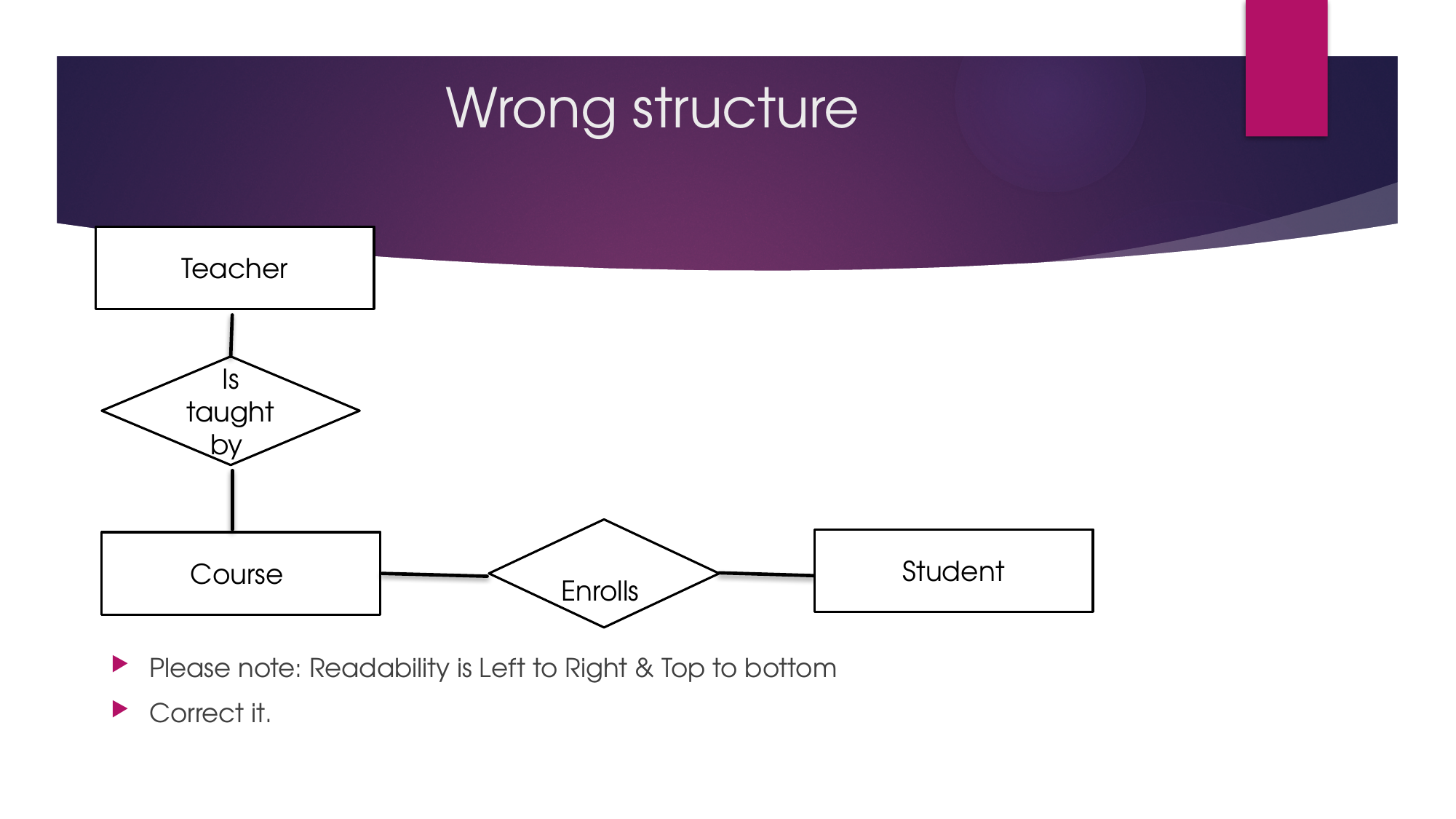

# Wrong structure

Please note: Readability is Left to Right & Top to bottom
Correct it.

Teacher
Is taught by

Enrolls
Student
Course